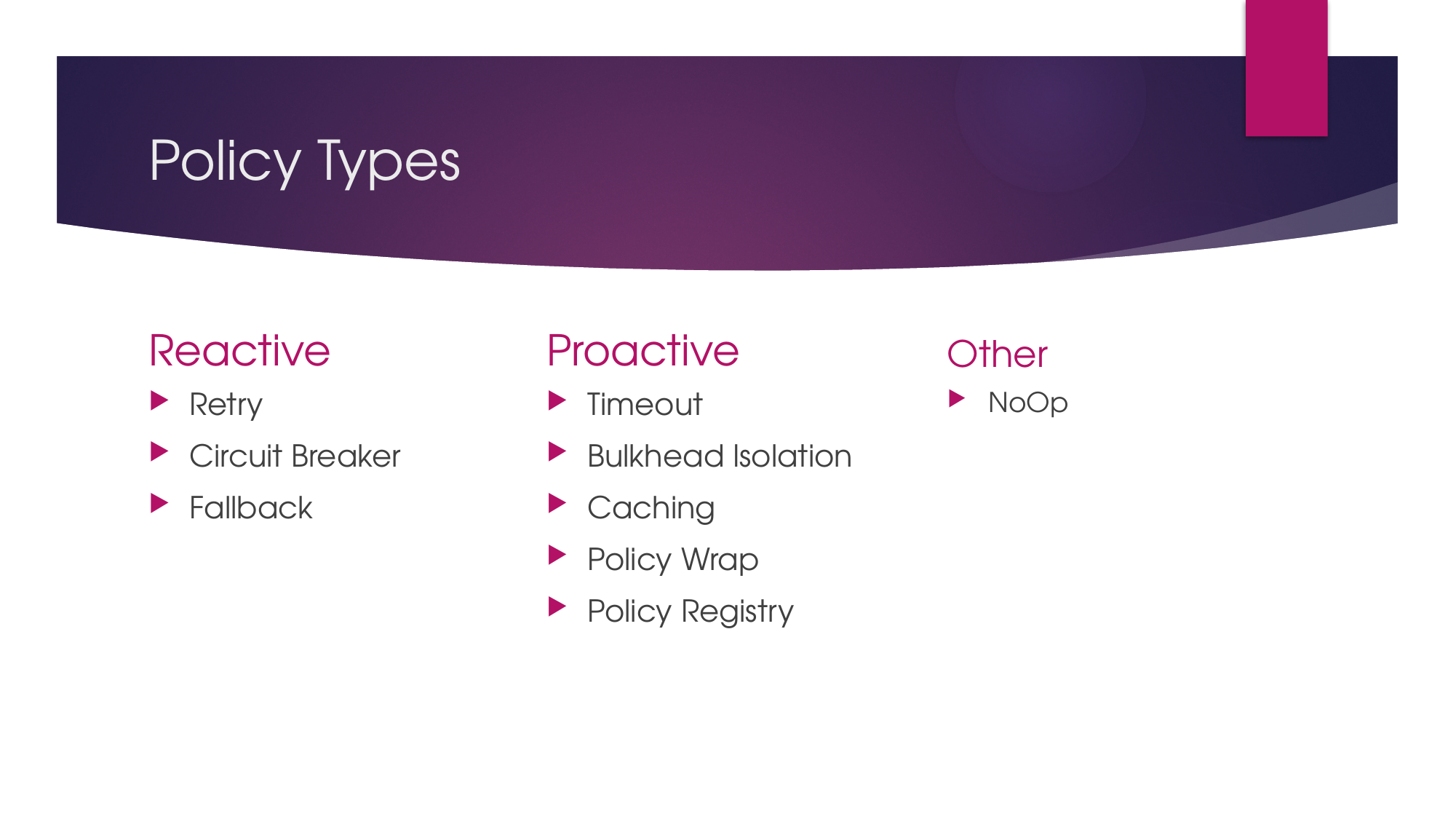

# Policy Types
Reactive
Proactive
Other
Retry
Circuit Breaker
Fallback
Timeout
Bulkhead Isolation
Caching
Policy Wrap
Policy Registry
NoOp